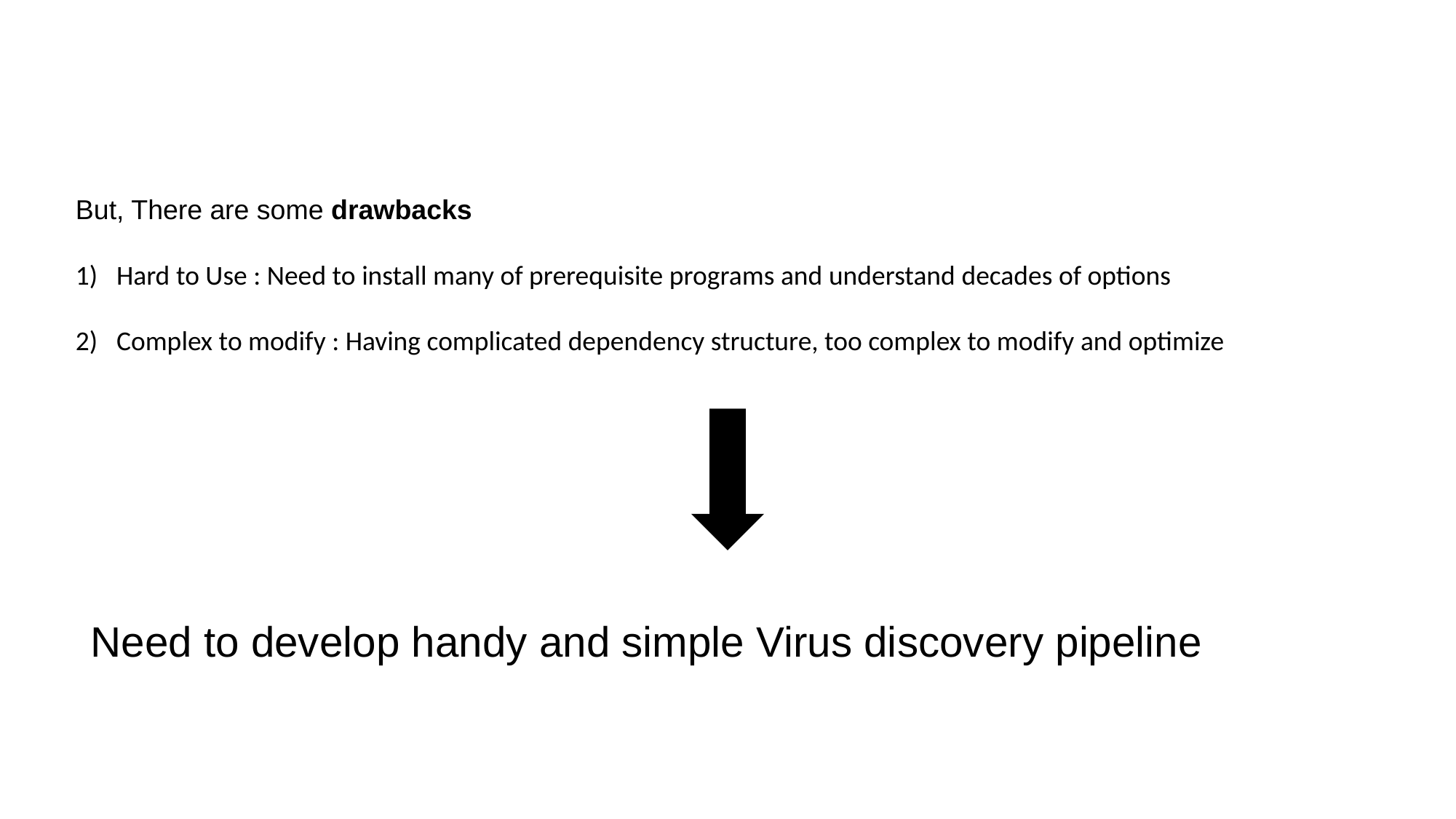

But, There are some drawbacks

Hard to Use : Need to install many of prerequisite programs and understand decades of options

Complex to modify : Having complicated dependency structure, too complex to modify and optimize

Need to develop handy and simple Virus discovery pipeline